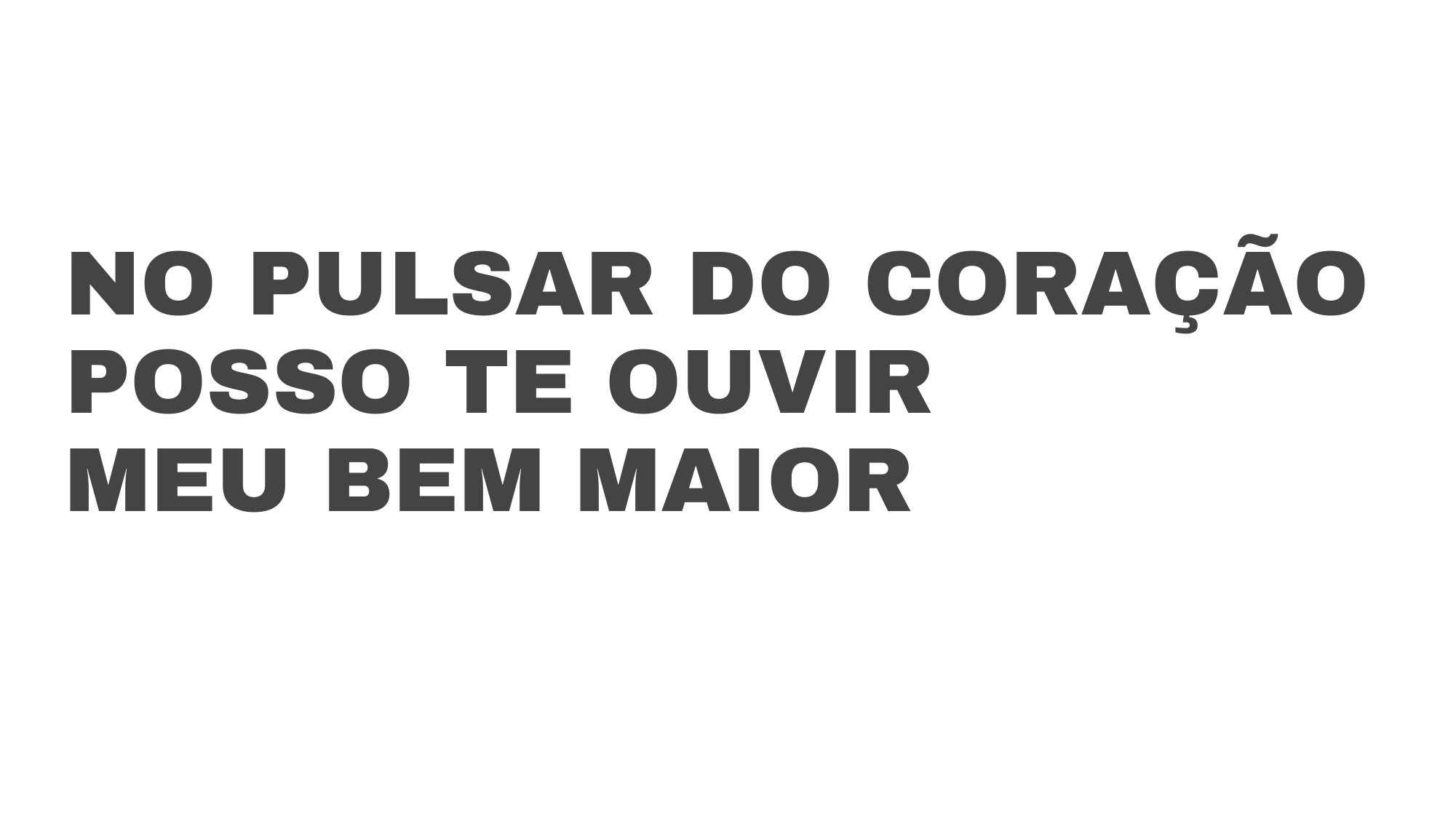

NO PULSAR DO CORAÇÃO
POSSO TE OUVIR
MEU BEM MAIOR